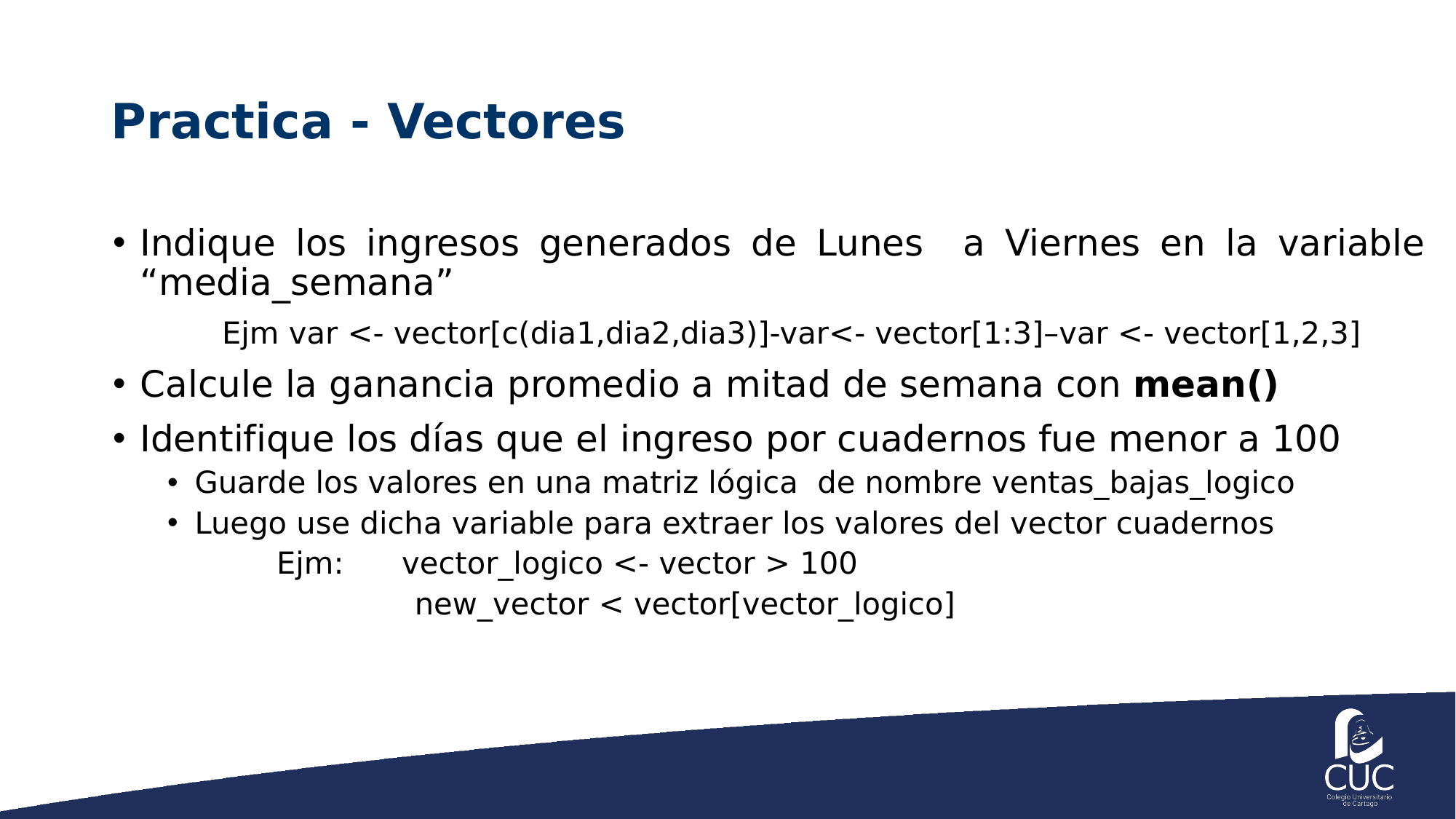

# Practica - Vectores
Indique los ingresos generados de Lunes  a Viernes en la variable “media_semana”
	Ejm var <- vector[c(dia1,dia2,dia3)]-var<- vector[1:3]–var <- vector[1,2,3]
Calcule la ganancia promedio a mitad de semana con mean()
Identifique los días que el ingreso por cuadernos fue menor a 100
Guarde los valores en una matriz lógica  de nombre ventas_bajas_logico
Luego use dicha variable para extraer los valores del vector cuadernos
	Ejm:      vector_logico <- vector > 100
		   new_vector < vector[vector_logico]